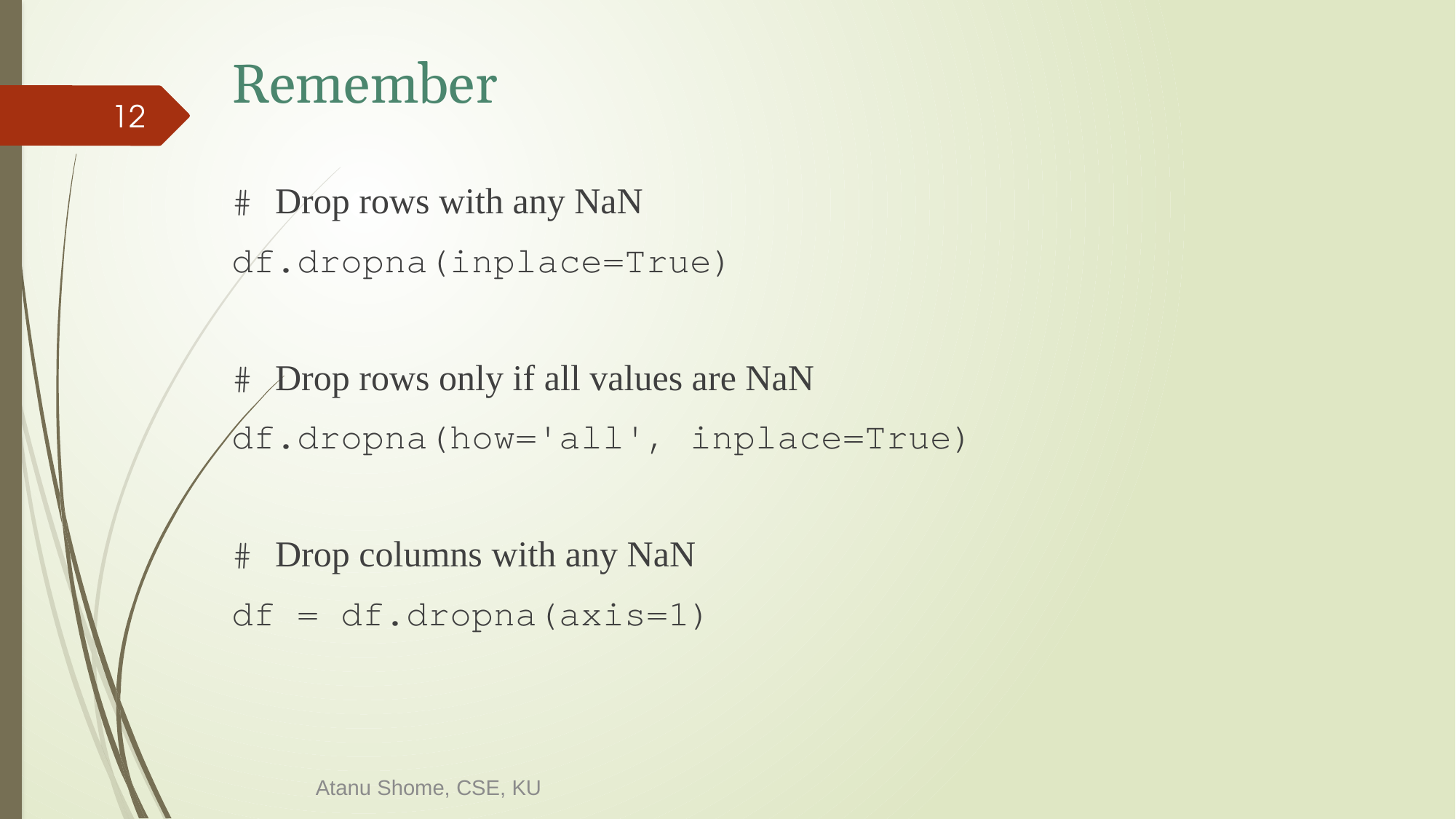

# Remember
12
# Drop rows with any NaN
df.dropna(inplace=True)

# Drop rows only if all values are NaN
df.dropna(how='all', inplace=True)

# Drop columns with any NaN
df = df.dropna(axis=1)
Atanu Shome, CSE, KU